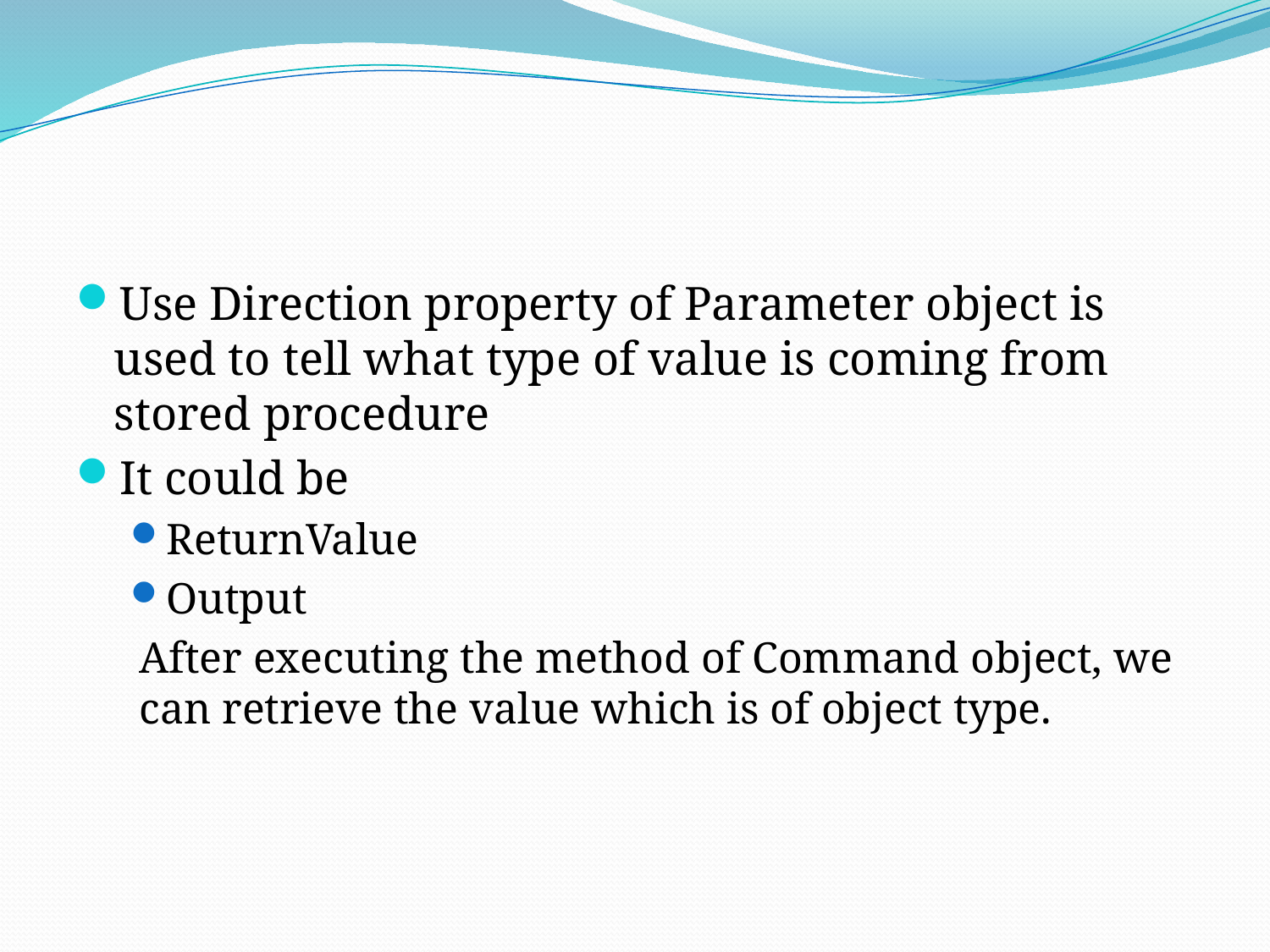

#
Use Direction property of Parameter object is used to tell what type of value is coming from stored procedure
It could be
ReturnValue
Output
After executing the method of Command object, we can retrieve the value which is of object type.